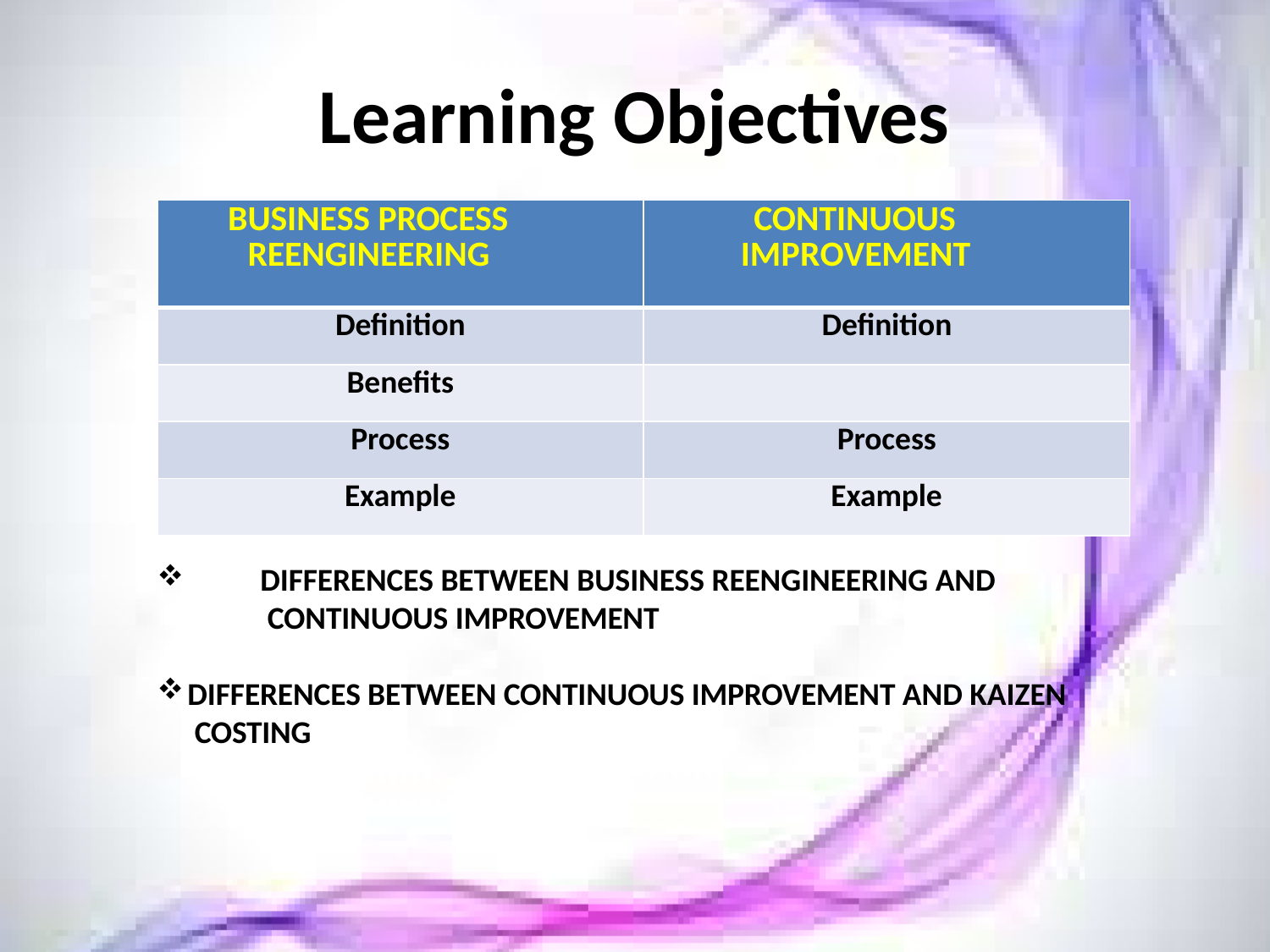

# Learning Objectives
| BUSINESS PROCESS REENGINEERING | CONTINUOUS IMPROVEMENT |
| --- | --- |
| Definition | Definition |
| Benefits |  |
| Process | Process |
| Example | Example |
DIFFERENCES BETWEEN BUSINESS REENGINEERING AND  CONTINUOUS IMPROVEMENT

DIFFERENCES BETWEEN CONTINUOUS IMPROVEMENT AND KAIZEN  COSTING